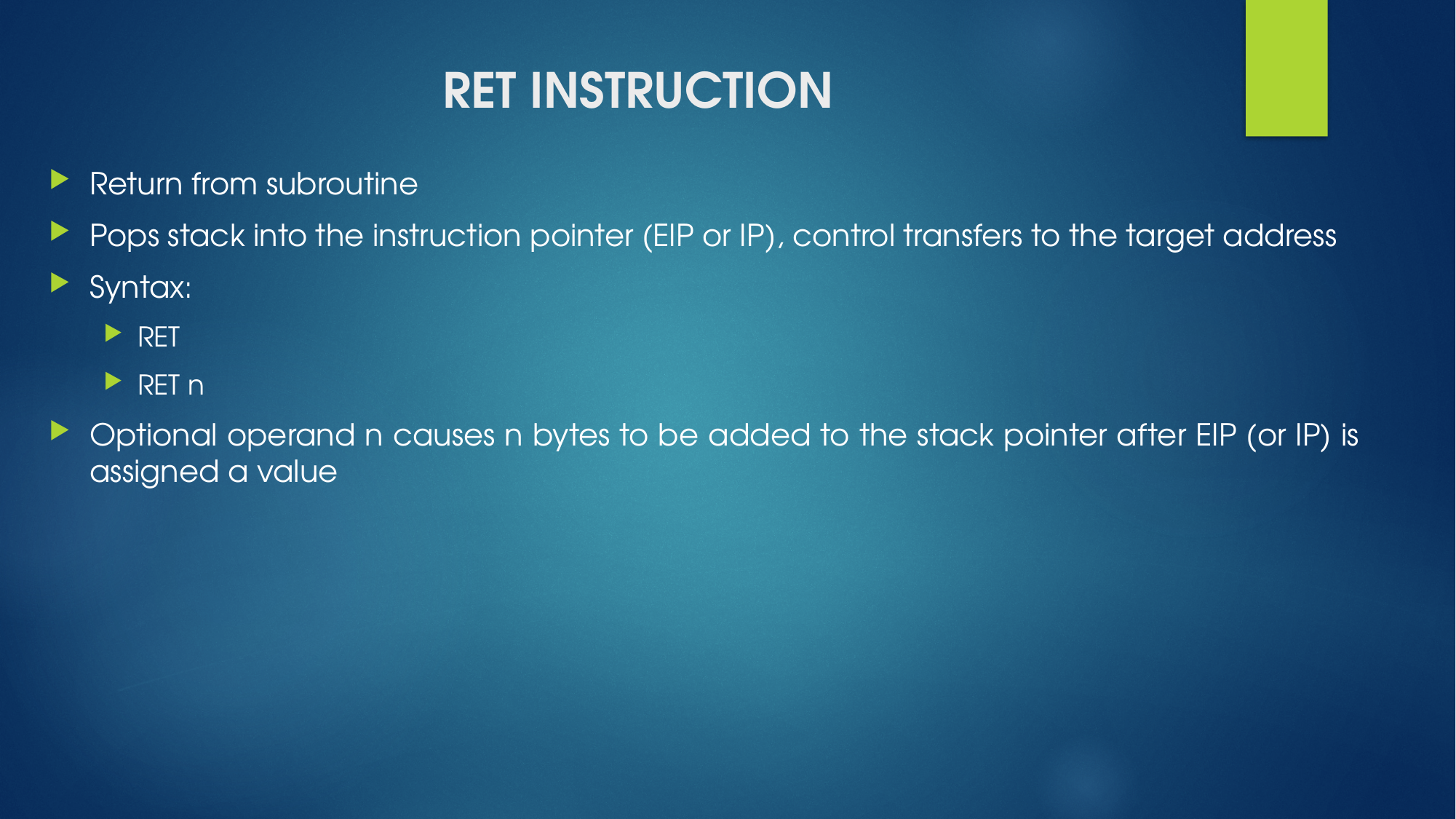

# RET Instruction
Return from subroutine
Pops stack into the instruction pointer (EIP or IP), control transfers to the target address
Syntax:
RET
RET n
Optional operand n causes n bytes to be added to the stack pointer after EIP (or IP) is assigned a value